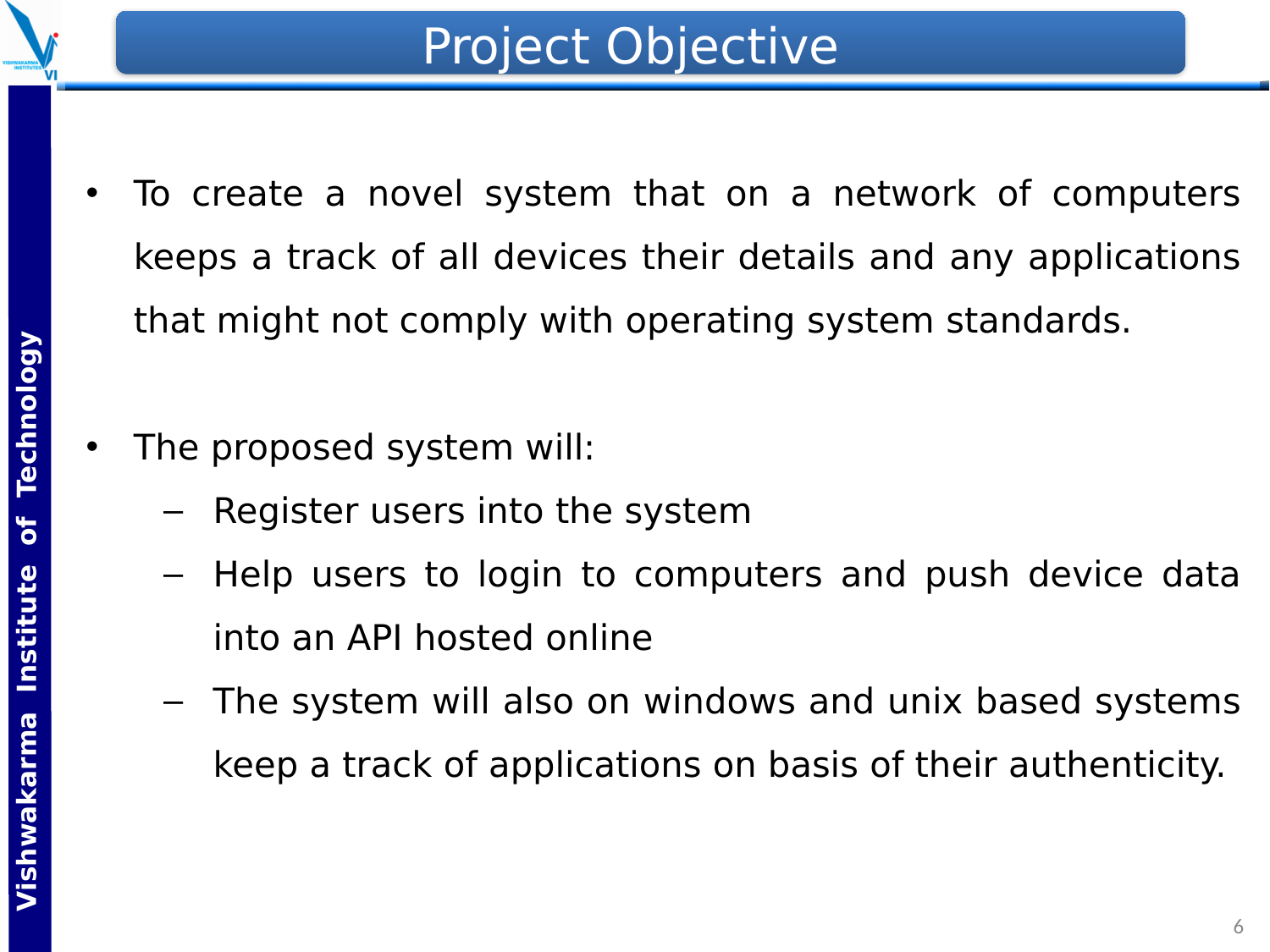

# Project Objective
To create a novel system that on a network of computers keeps a track of all devices their details and any applications that might not comply with operating system standards.

The proposed system will:
Register users into the system
Help users to login to computers and push device data into an API hosted online
The system will also on windows and unix based systems keep a track of applications on basis of their authenticity.
6